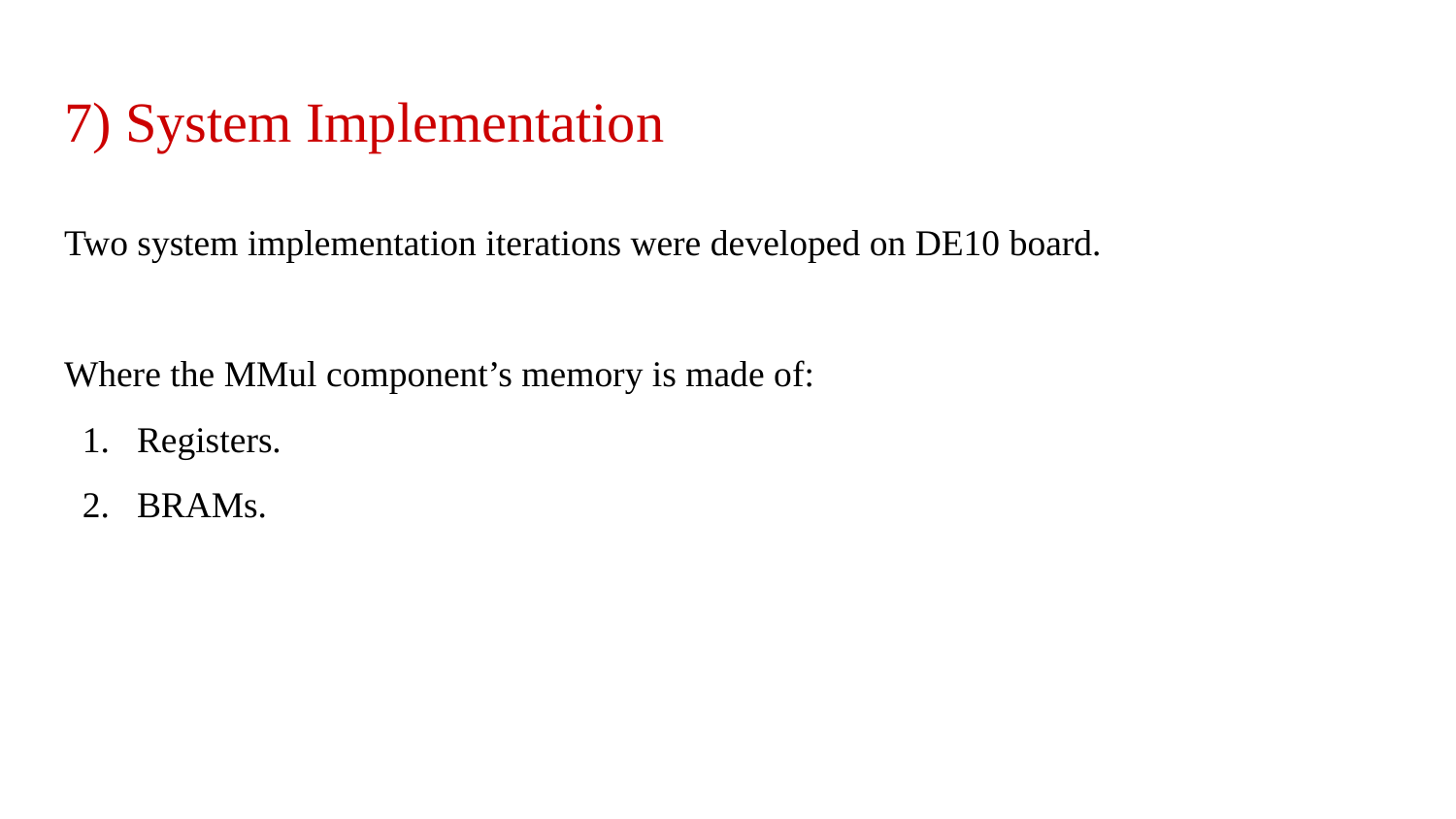

# 7) System Implementation
Two system implementation iterations were developed on DE10 board.

Where the MMul component’s memory is made of:
Registers.
BRAMs.